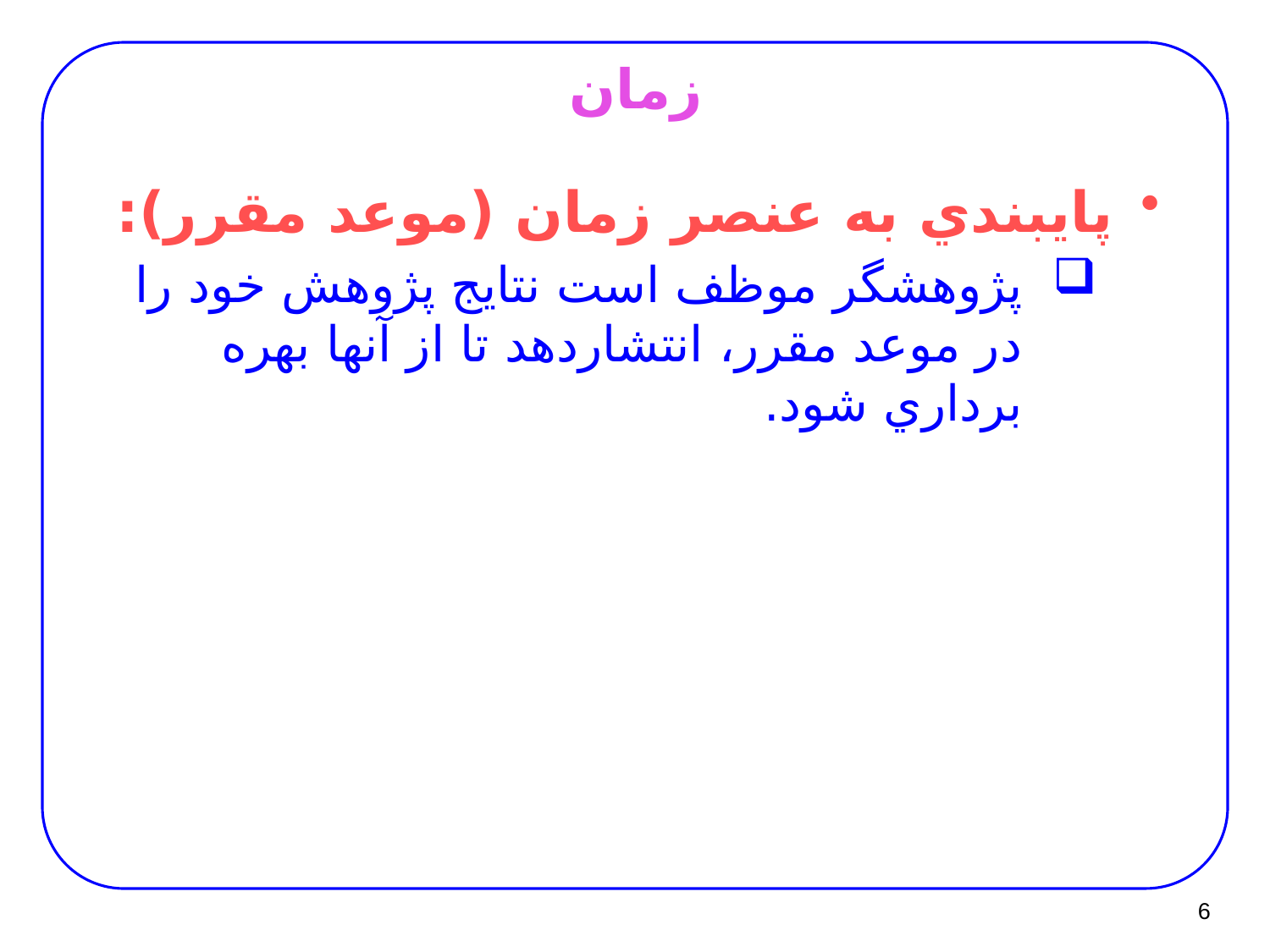

# زمان
ﭘﺎﻳﺒﻨﺪي ﺑﻪ ﻋﻨﺼﺮ زﻣﺎن (ﻣﻮﻋﺪ ﻣﻘﺮر):
ﭘﮋوﻫﺸﮕﺮ ﻣﻮﻇﻒ اﺳﺖ ﻧﺘﺎﻳﺞ ﭘﮋوﻫﺶ ﺧﻮد را در ﻣﻮﻋﺪ ﻣﻘﺮر، اﻧﺘﺸﺎردﻫﺪ ﺗﺎ از آﻧﻬﺎ ﺑﻬﺮه ﺑﺮداري ﺷﻮد.

6